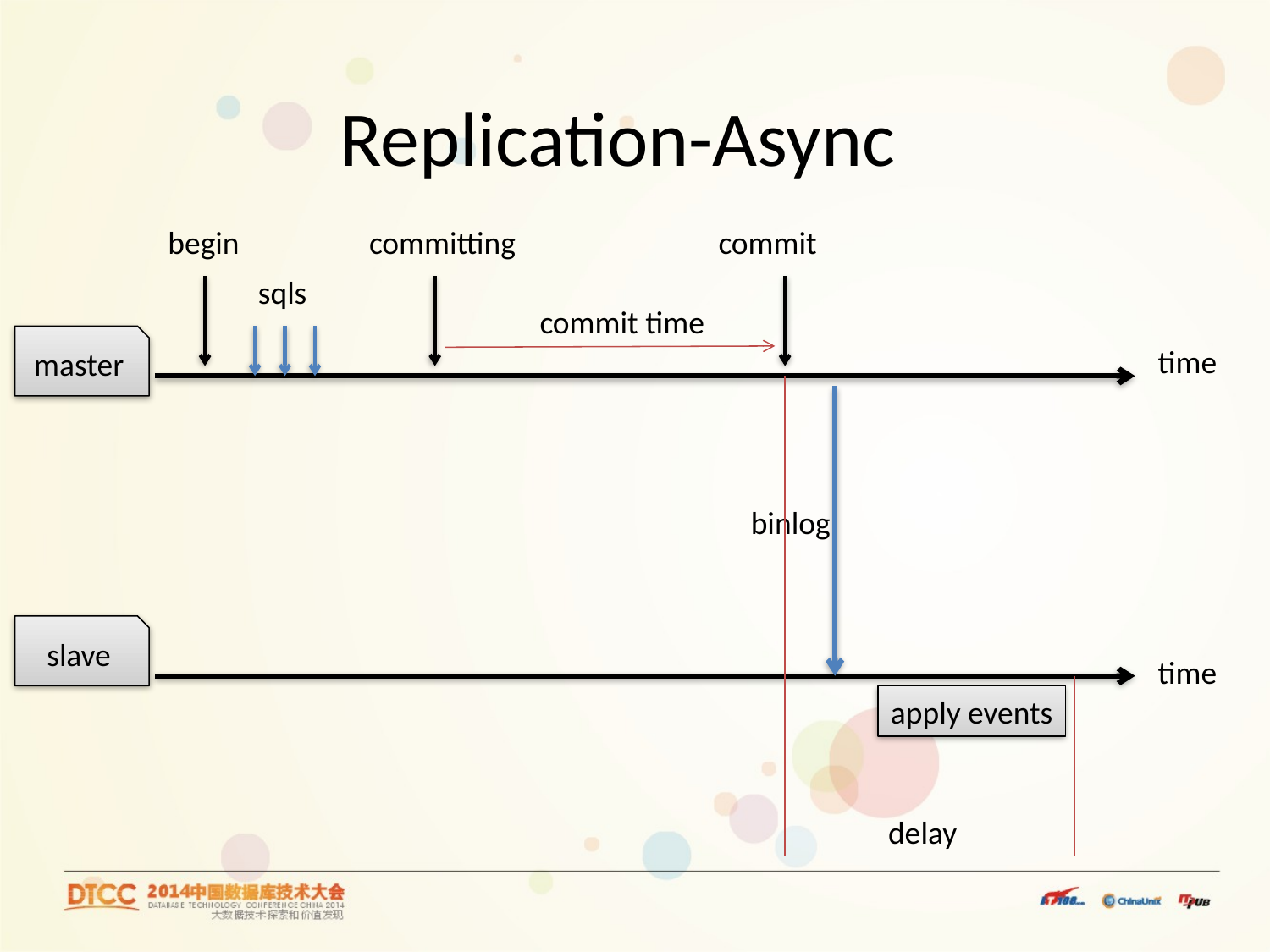

# Replication-Async
begin
committing
commit
sqls
commit time
master
time
binlog
slave
time
apply events
delay